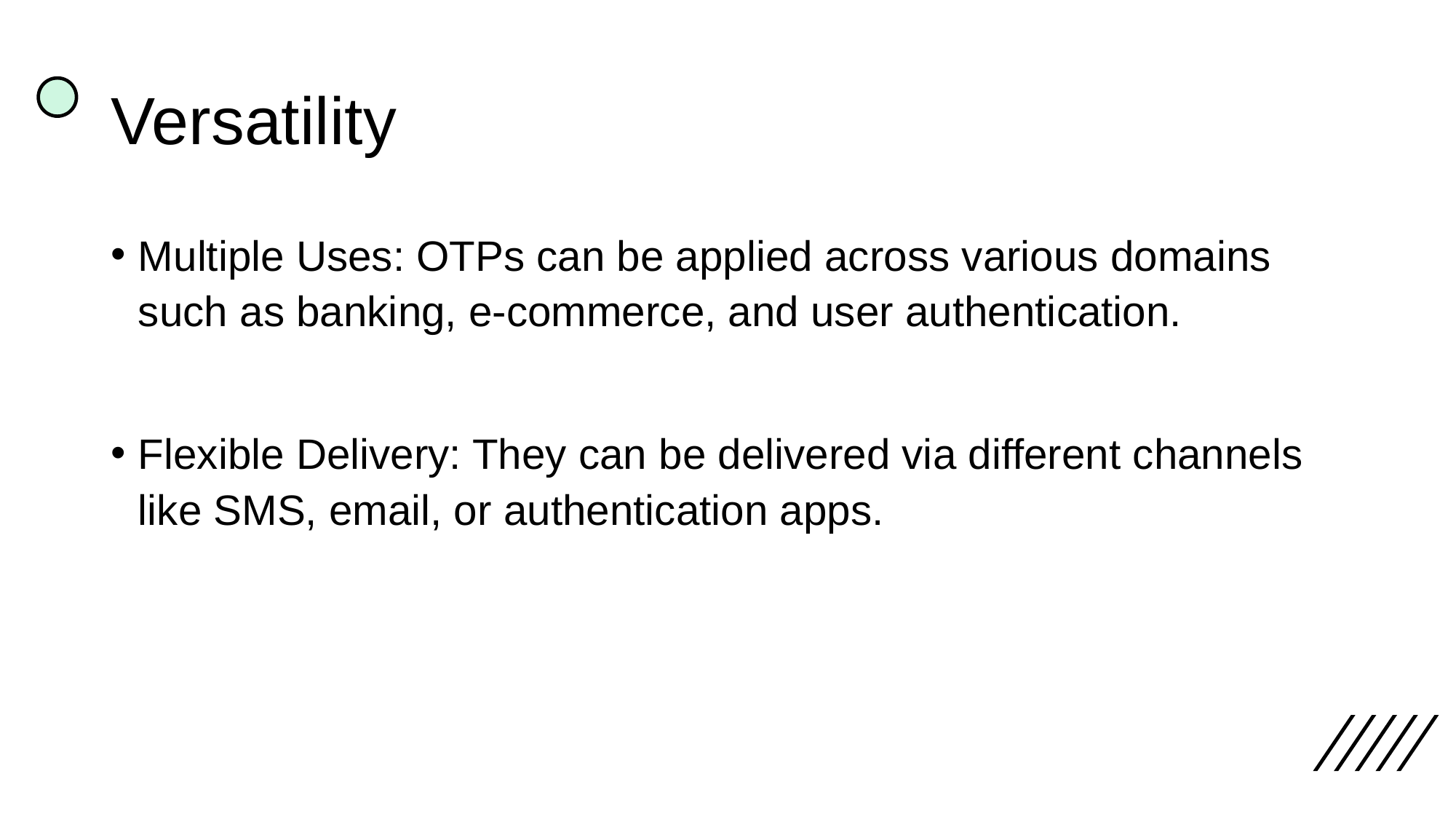

# Versatility
Multiple Uses: OTPs can be applied across various domains such as banking, e-commerce, and user authentication.

Flexible Delivery: They can be delivered via different channels like SMS, email, or authentication apps.